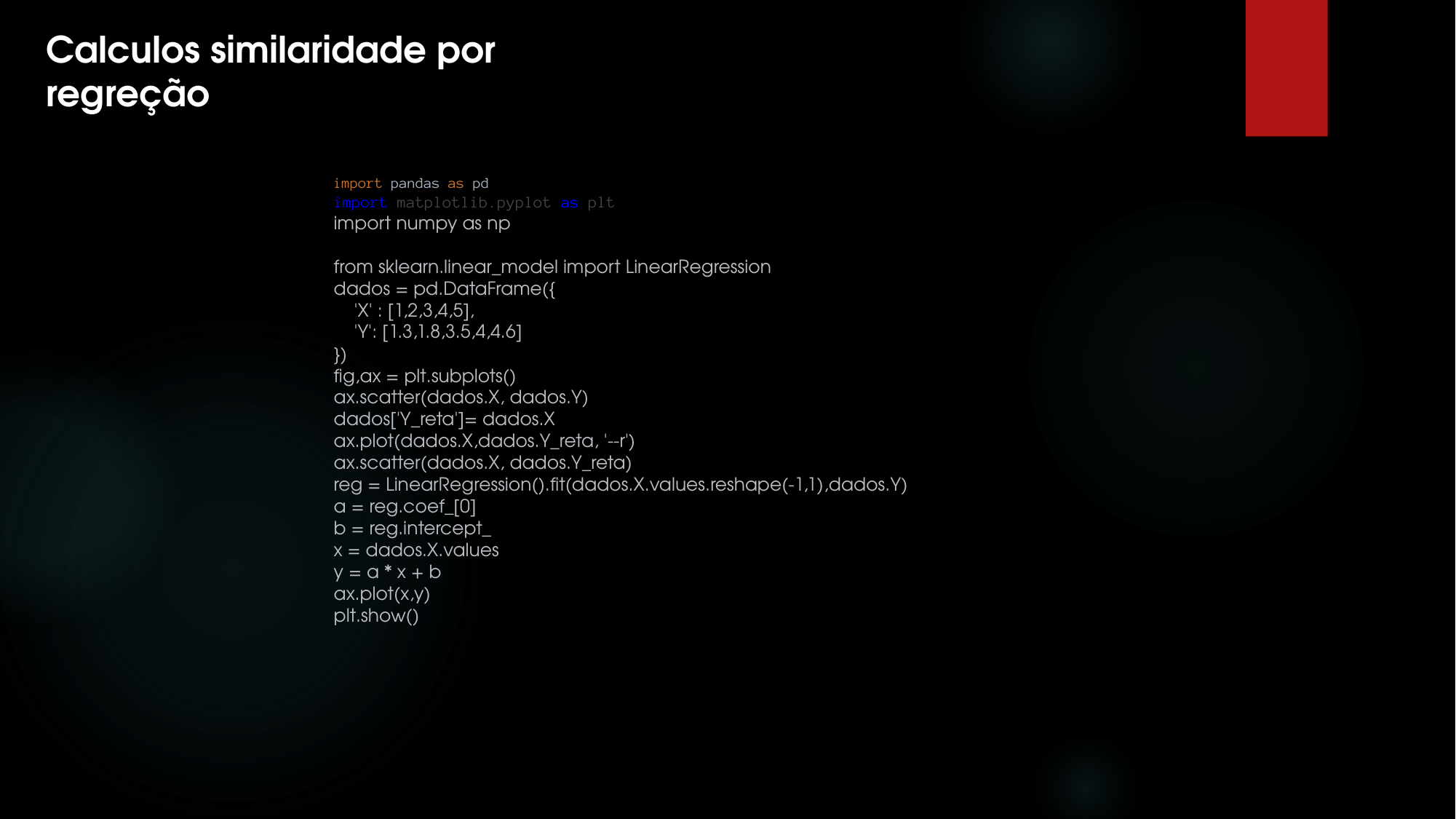

Calculos similaridade por regreção
import pandas as pd
import matplotlib.pyplot as plt
import numpy as np

from sklearn.linear_model import LinearRegression
dados = pd.DataFrame({
    'X' : [1,2,3,4,5],
    'Y': [1.3,1.8,3.5,4,4.6]
})
fig,ax = plt.subplots()
ax.scatter(dados.X, dados.Y)
dados['Y_reta']= dados.X
ax.plot(dados.X,dados.Y_reta, '--r')
ax.scatter(dados.X, dados.Y_reta)
reg = LinearRegression().fit(dados.X.values.reshape(-1,1),dados.Y)
a = reg.coef_[0]
b = reg.intercept_
x = dados.X.values
y = a * x + b
ax.plot(x,y)
plt.show()